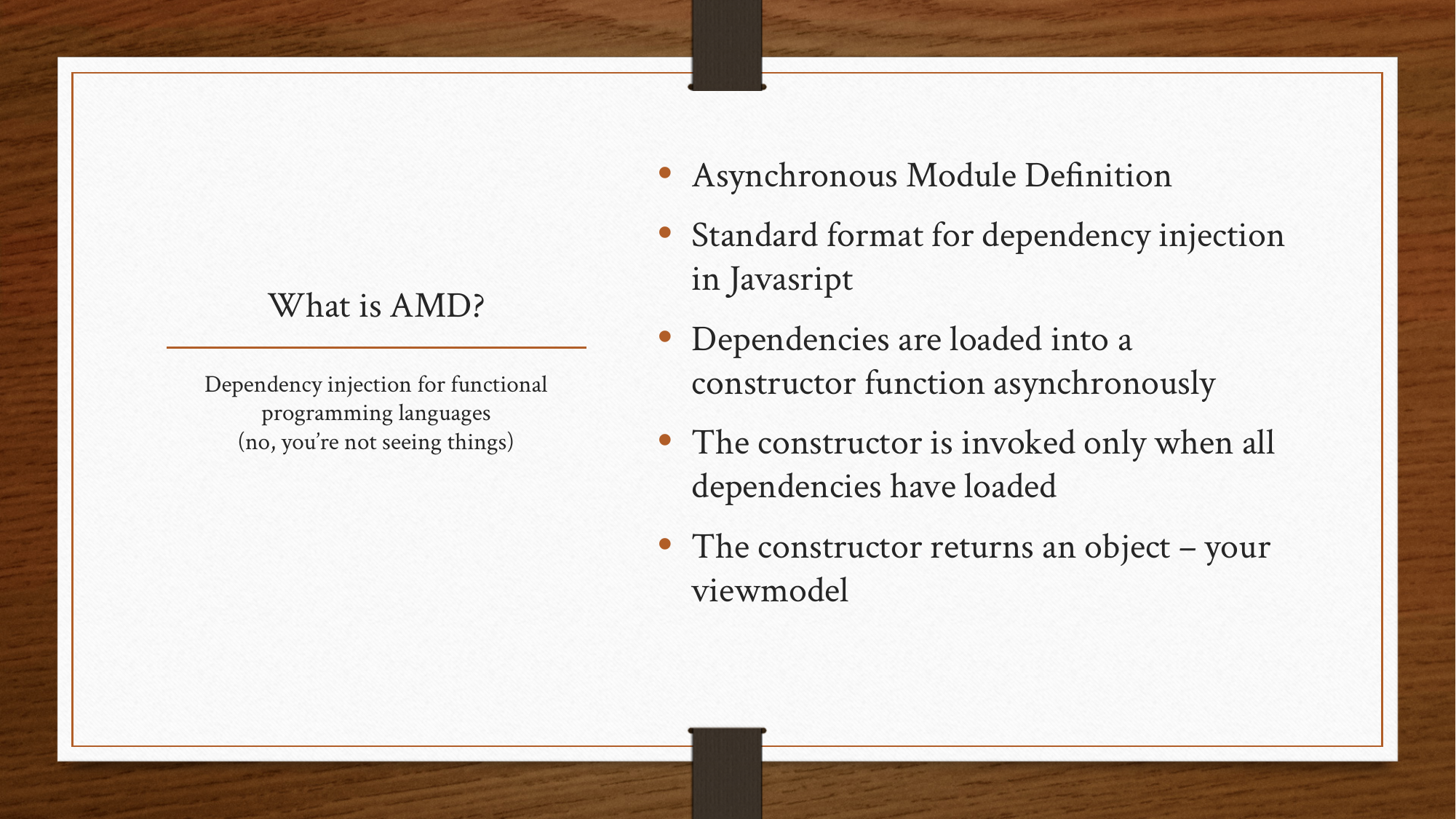

Asynchronous Module Definition
Standard format for dependency injection in Javasript
Dependencies are loaded into a constructor function asynchronously
The constructor is invoked only when all dependencies have loaded
The constructor returns an object – your viewmodel

# What is AMD?
Dependency injection for functional programming languages
(no, you’re not seeing things)